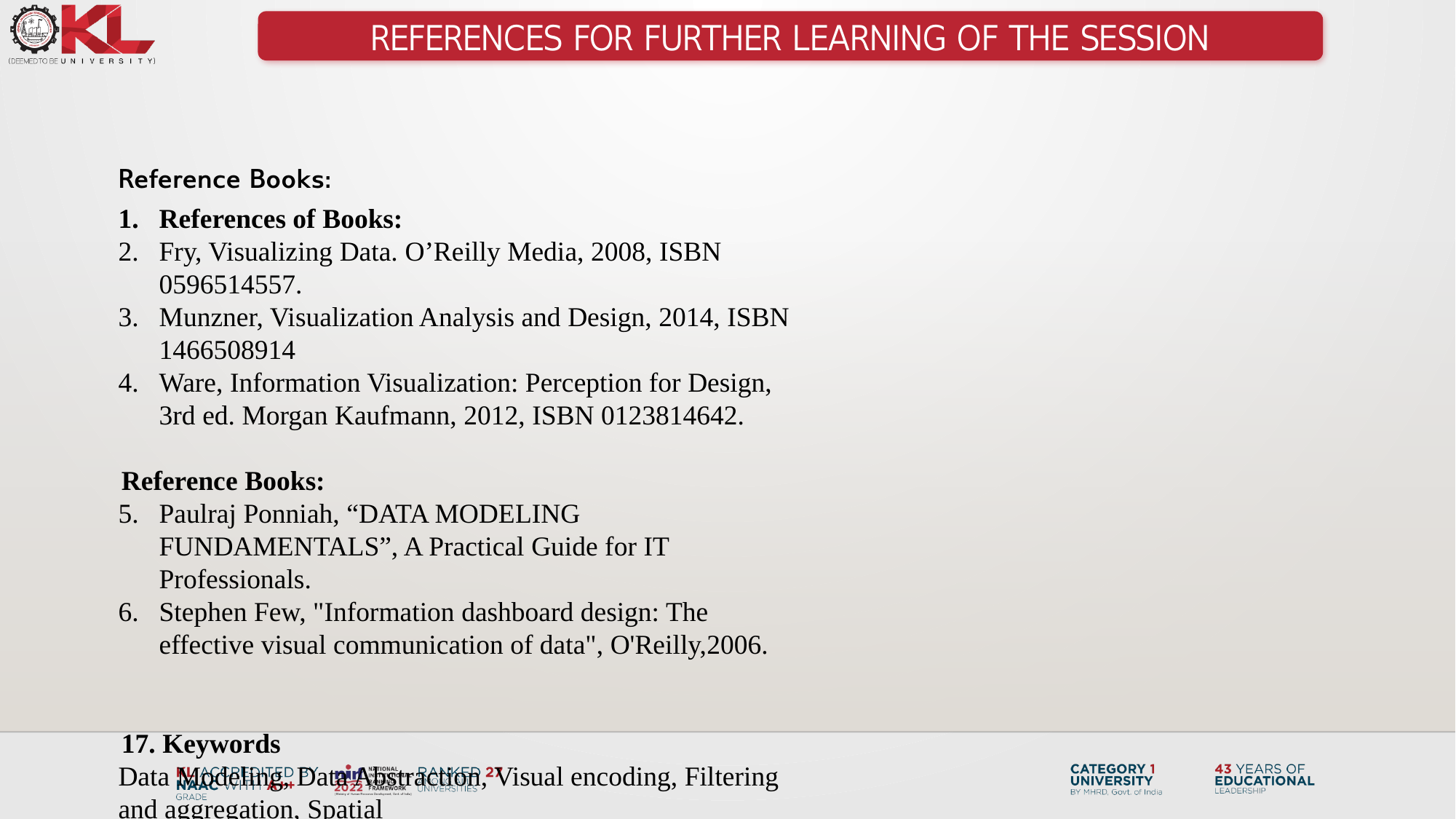

REFERENCES FOR FURTHER LEARNING OF THE SESSION
Reference Books:
References of Books:
Fry, Visualizing Data. O’Reilly Media, 2008, ISBN 0596514557.
Munzner, Visualization Analysis and Design, 2014, ISBN 1466508914
Ware, Information Visualization: Perception for Design, 3rd ed. Morgan Kaufmann, 2012, ISBN 0123814642.

Reference Books:
Paulraj Ponniah, “DATA MODELING FUNDAMENTALS”, A Practical Guide for IT Professionals.
Stephen Few, "Information dashboard design: The effective visual communication of data", O'Reilly,2006.

17. Keywords
Data Modeling, Data Abstraction, Visual encoding, Filtering and aggregation, Spatial